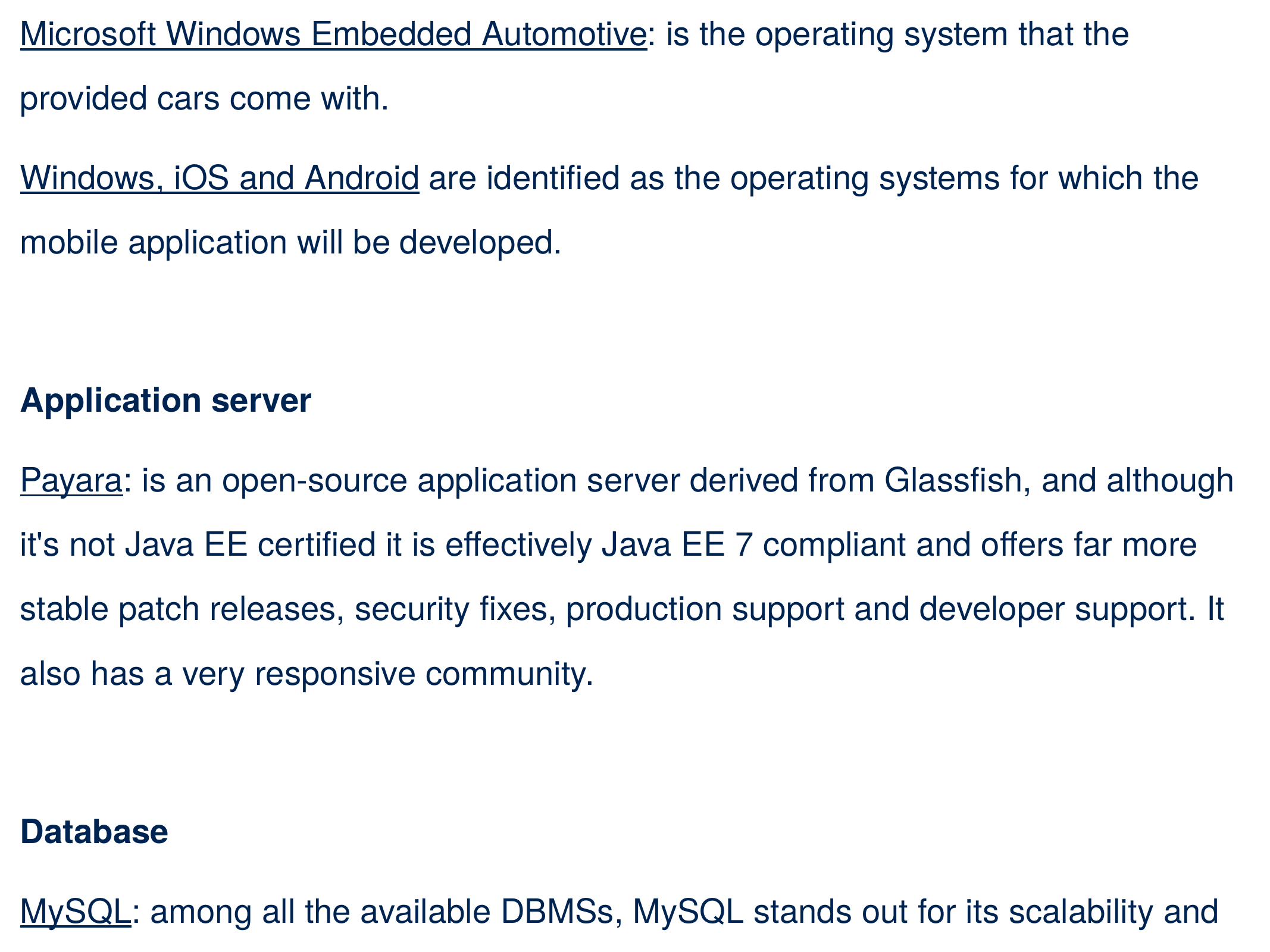

Operating systems
SUSE Linux Enterprise 10: is the operating system running on the server machines
Microsoft Windows Embedded Automotive: is the operating system that the provided cars come with.
Windows, iOS and Android are identified as the operating systems for which the mobile application will be developed.

Application server
Payara: is an open-source application server derived from Glassfish, and although it's not Java EE certified it is effectively Java EE 7 compliant and offers far more stable patch releases, security fixes, production support and developer support. It also has a very responsive community.

Database
MySQL: among all the available DBMSs, MySQL stands out for its scalability and flexibility, which also comes along with good performances and availability. In addition, it is open source, just like Payara, and can run on multiple platforms. All these reasons contribute to make MySQL our DBMS of choice.